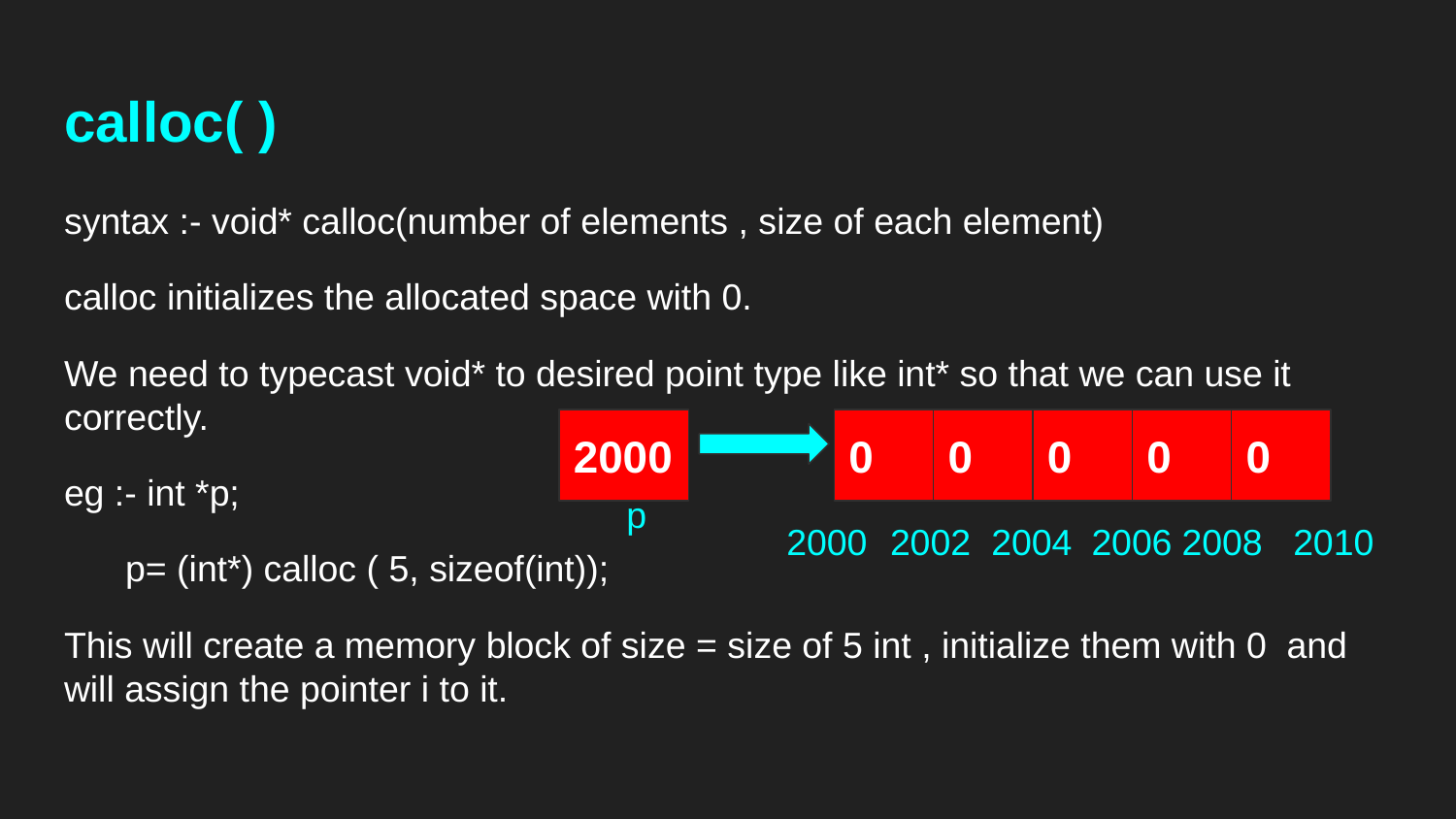

# calloc( )
syntax :- void* calloc(number of elements , size of each element)
calloc initializes the allocated space with 0.
We need to typecast void* to desired point type like int* so that we can use it correctly.
eg :- int *p;
      p= (int*) calloc ( 5, sizeof(int));
This will create a memory block of size = size of 5 int , initialize them with 0  and will assign the pointer i to it.

2000
0
0
0
0
0

   p
2000
2002
2004
2006
2008

2010